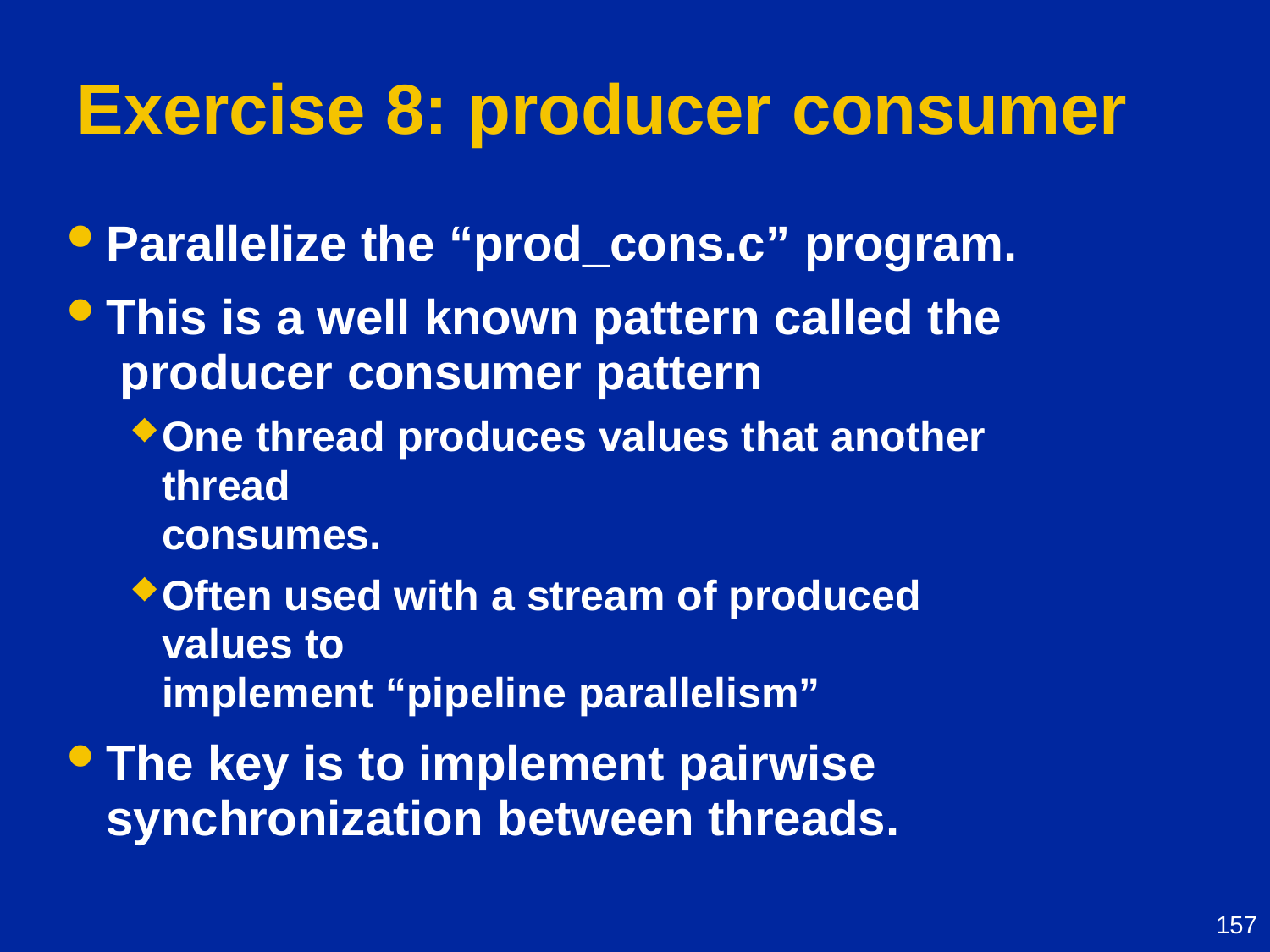

# Exercise 8: producer consumer
Parallelize the “prod_cons.c” program.
This is a well known pattern called the  producer consumer pattern
One thread produces values that another thread
consumes.
Often used with a stream of produced values to
implement “pipeline parallelism”
The key is to implement pairwise  synchronization between threads.
157